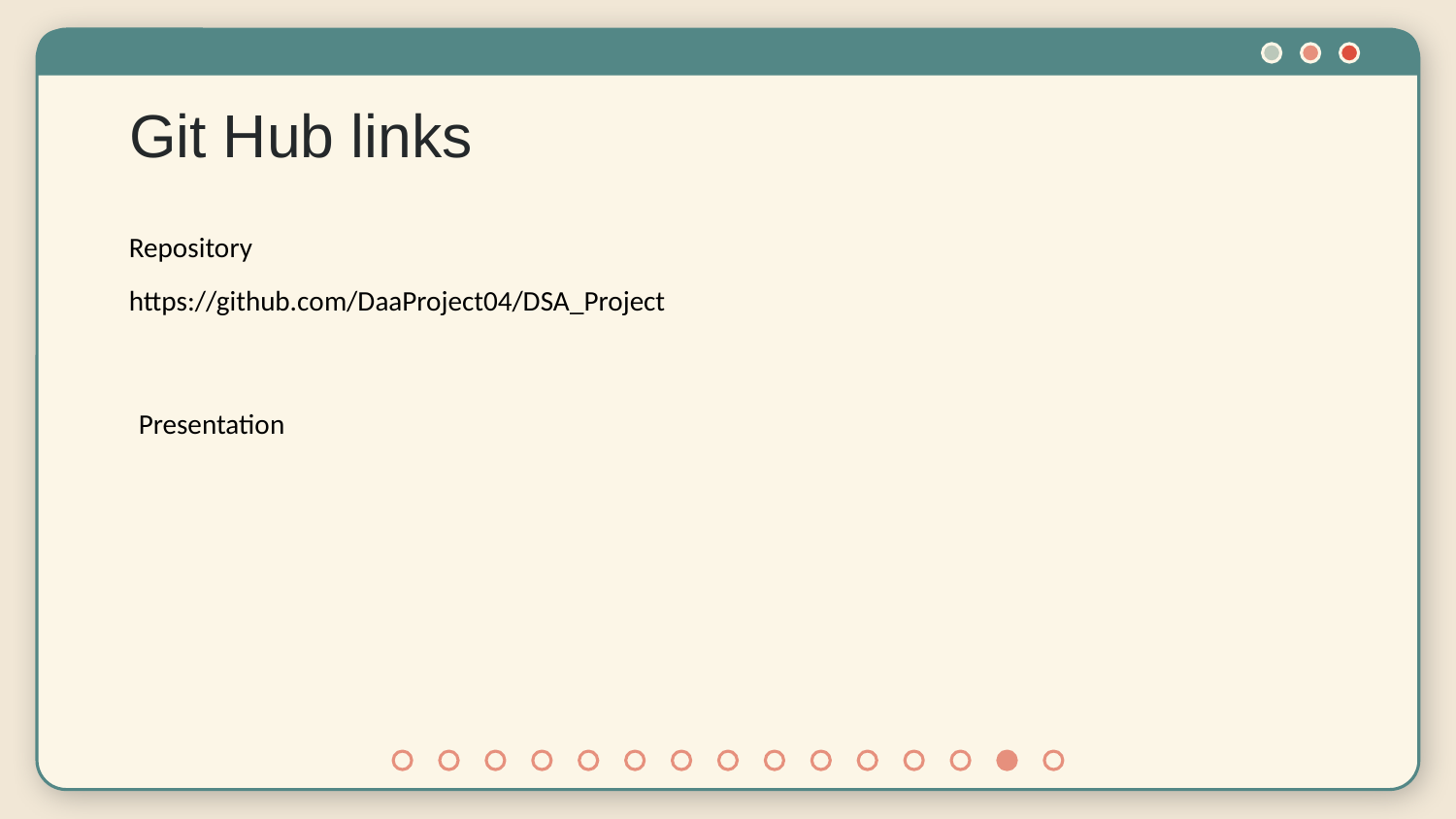

# Git Hub links
Repository
https://github.com/DaaProject04/DSA_Project
Presentation